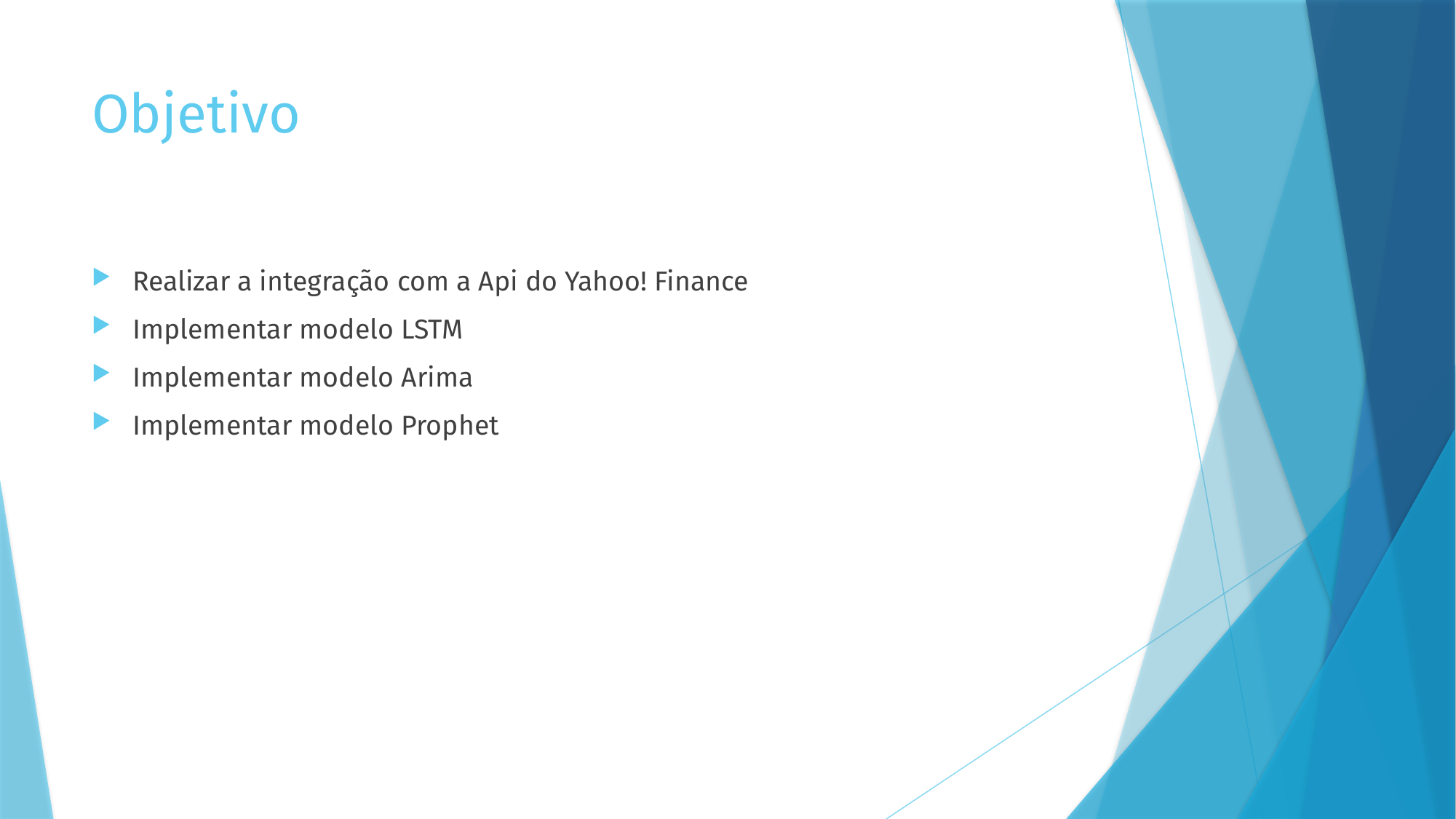

# Objetivo
Realizar a integração com a Api do Yahoo! Finance
Implementar modelo LSTM
Implementar modelo Arima
Implementar modelo Prophet